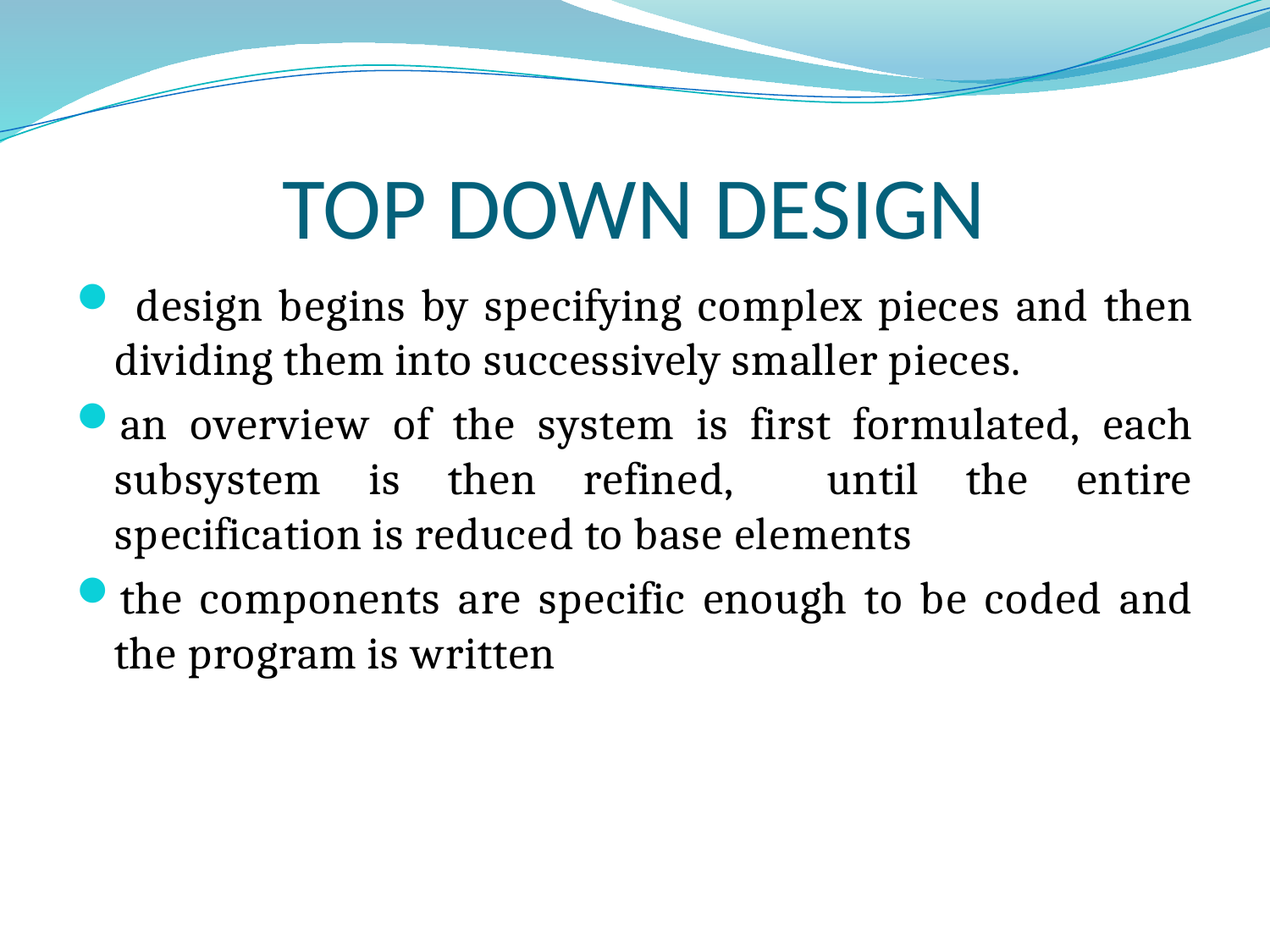

# TOP DOWN DESIGN
 design begins by specifying complex pieces and then dividing them into successively smaller pieces.
an overview of the system is first formulated, each subsystem is then refined,  until the entire specification is reduced to base elements
the components are specific enough to be coded and the program is written